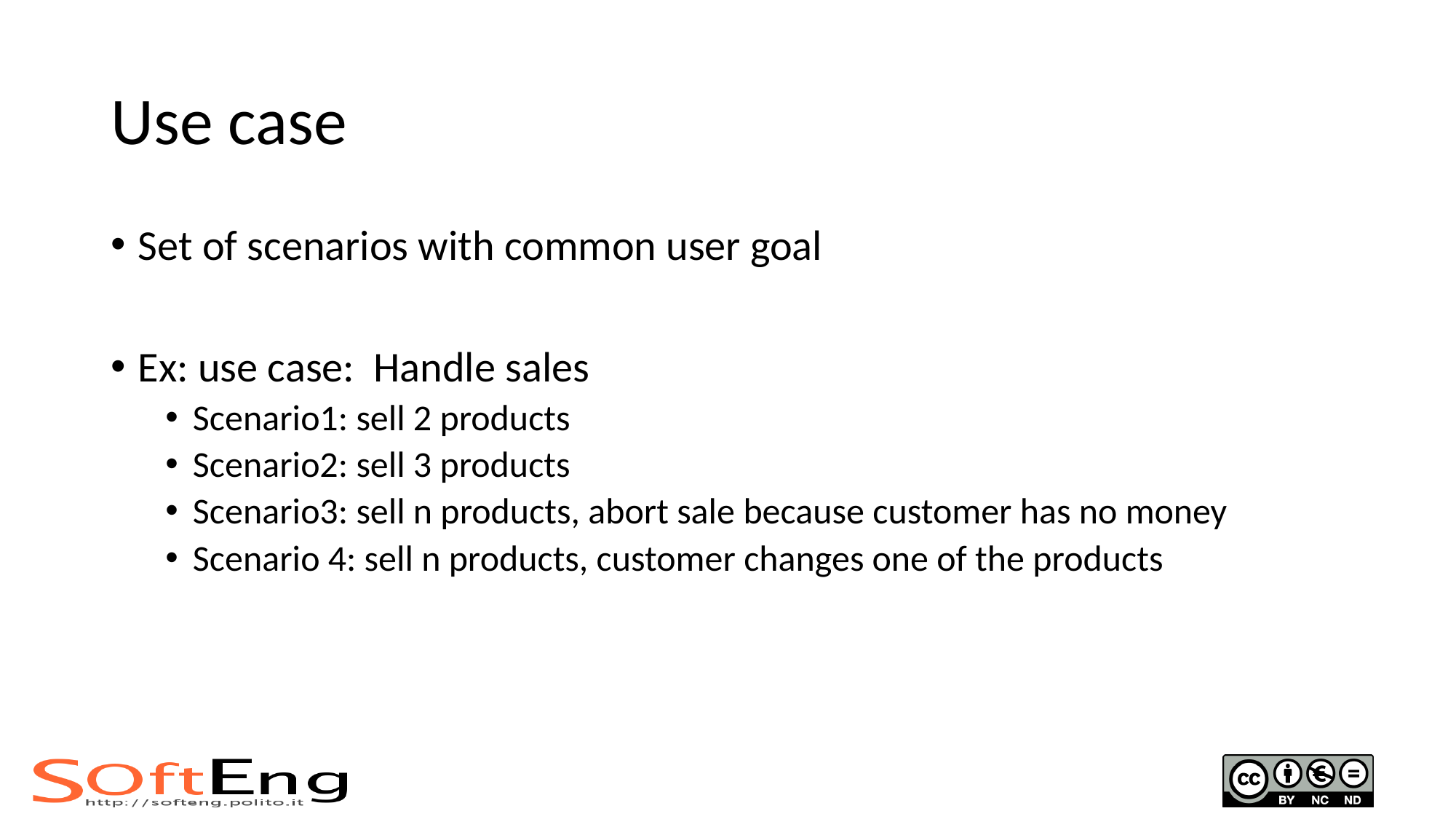

# Use case
Set of scenarios with common user goal

Ex: use case:  Handle sales
Scenario1: sell 2 products
Scenario2: sell 3 products
Scenario3: sell n products, abort sale because customer has no money
Scenario 4: sell n products, customer changes one of the products